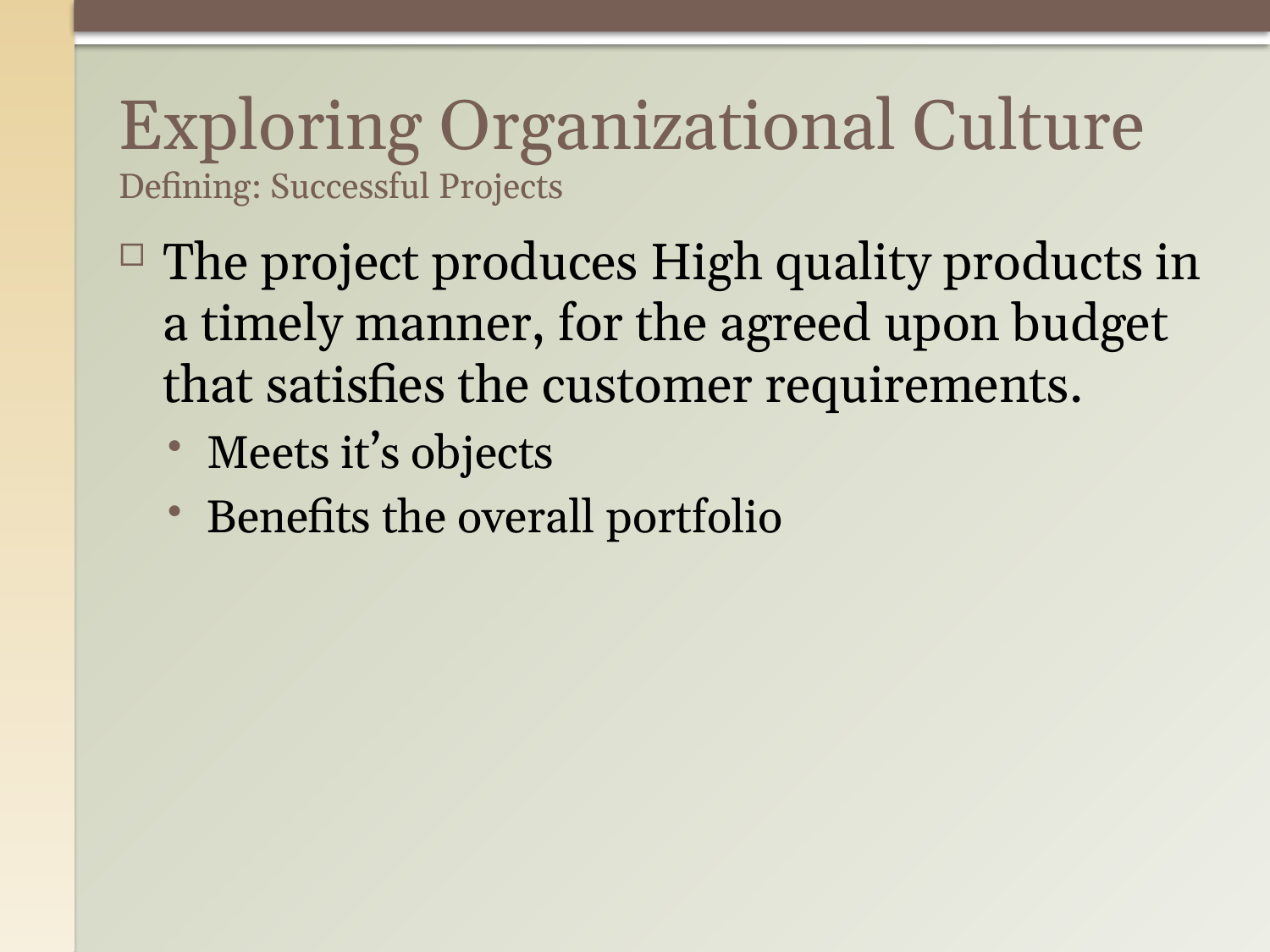

# Exploring Organizational Culture Defining: Successful Projects
The project produces High quality products in a timely manner, for the agreed upon budget that satisfies the customer requirements.
Meets it’s objects
Benefits the overall portfolio